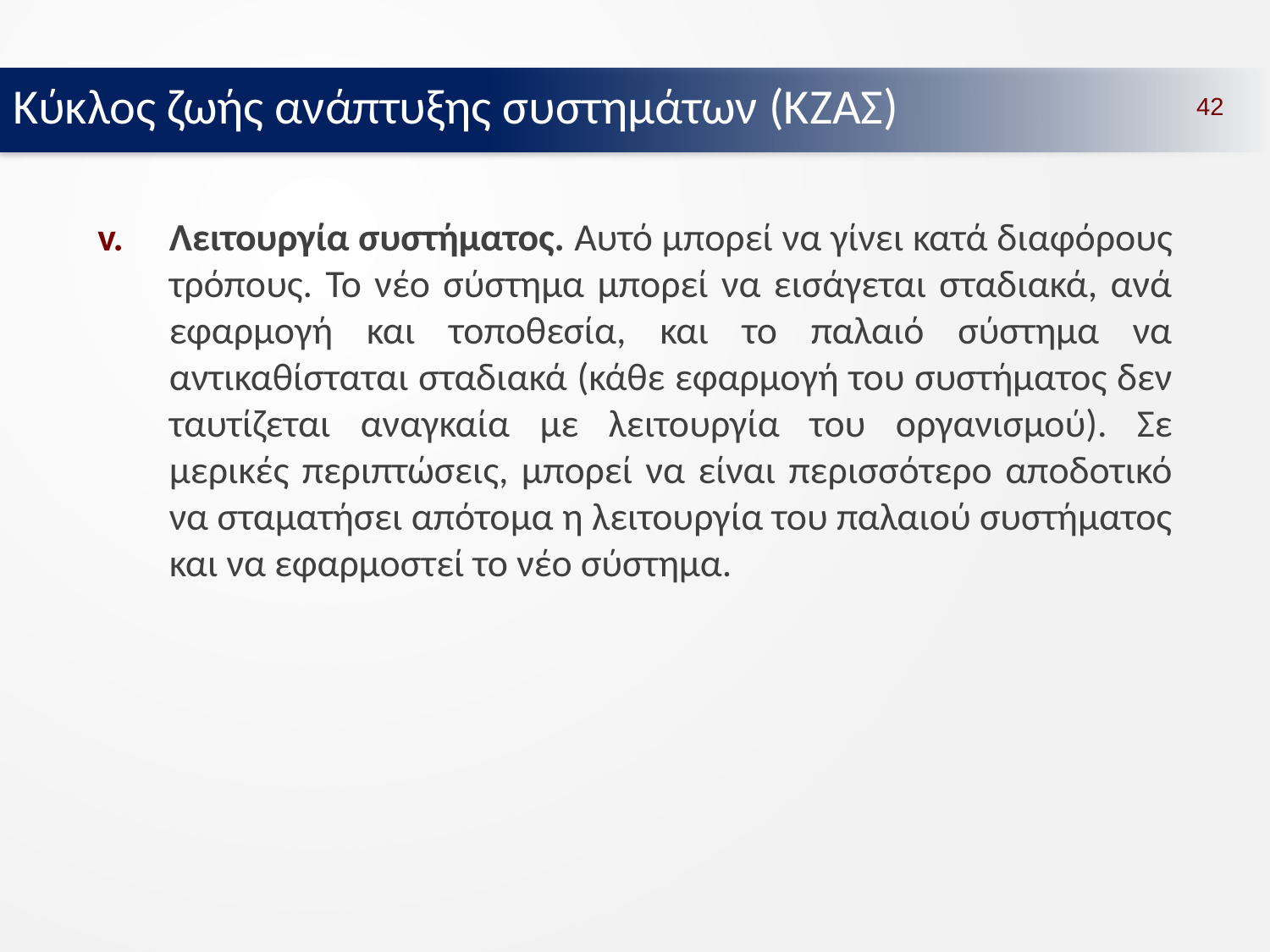

Κύκλος ζωής ανάπτυξης συστημάτων (ΚΖΑΣ)
42
Λειτουργία συστήματος. Αυτό μπορεί να γίνει κατά διαφόρους τρόπους. Το νέο σύστημα μπορεί να εισάγεται σταδιακά, ανά εφαρμογή και τοποθεσία, και το παλαιό σύστημα να αντικαθίσταται σταδιακά (κάθε εφαρμογή του συστήματος δεν ταυτίζεται αναγκαία με λειτουργία του οργανισμού). Σε μερικές περιπτώσεις, μπορεί να είναι περισσότερο αποδοτικό να σταματήσει απότομα η λειτουργία του παλαιού συστήματος και να εφαρμοστεί το νέο σύστημα.